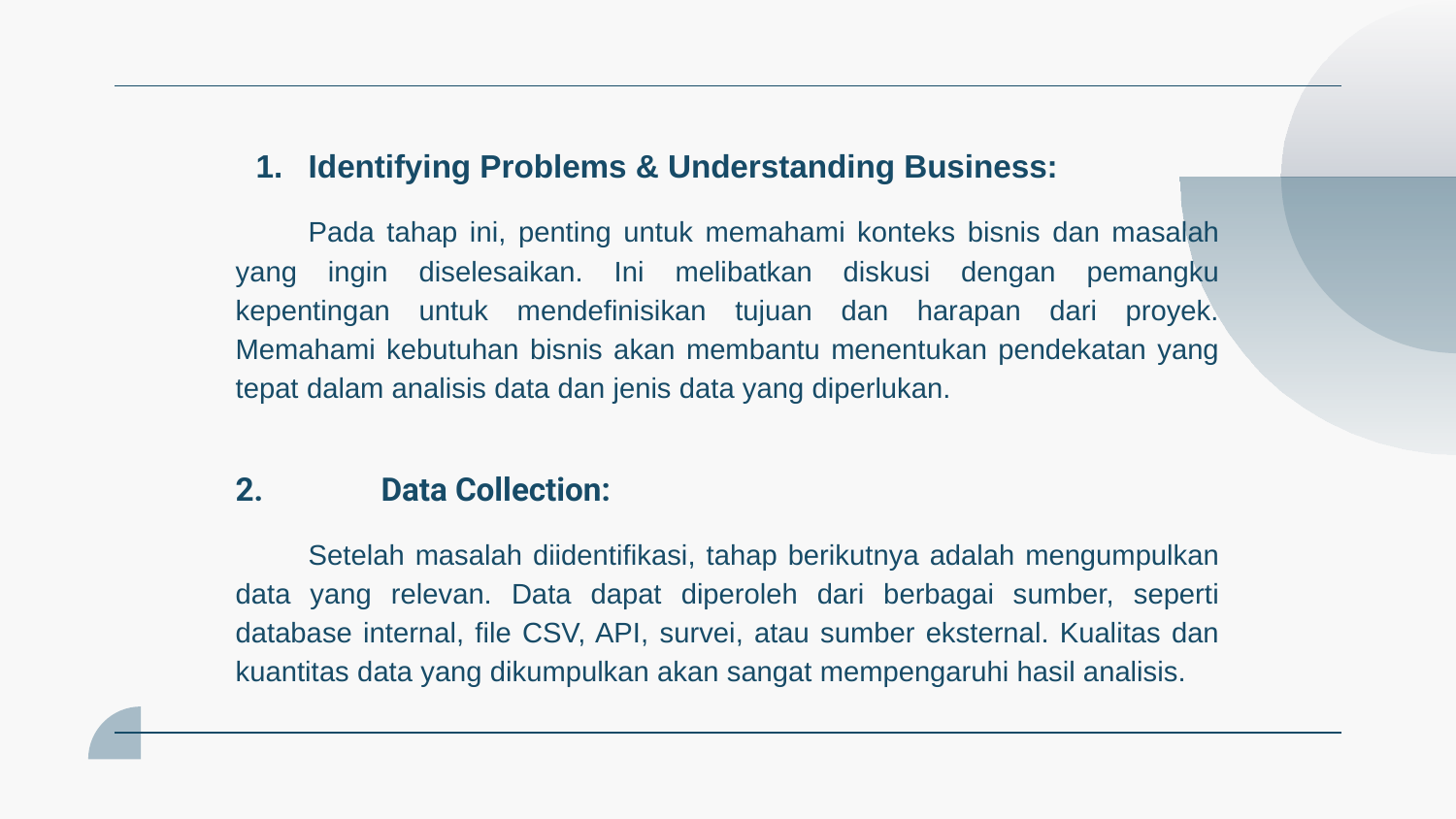

# Identifying Problems & Understanding Business:
Pada tahap ini, penting untuk memahami konteks bisnis dan masalah yang ingin diselesaikan. Ini melibatkan diskusi dengan pemangku kepentingan untuk mendefinisikan tujuan dan harapan dari proyek. Memahami kebutuhan bisnis akan membantu menentukan pendekatan yang tepat dalam analisis data dan jenis data yang diperlukan.

2.	Data Collection:
Setelah masalah diidentifikasi, tahap berikutnya adalah mengumpulkan data yang relevan. Data dapat diperoleh dari berbagai sumber, seperti database internal, file CSV, API, survei, atau sumber eksternal. Kualitas dan kuantitas data yang dikumpulkan akan sangat mempengaruhi hasil analisis.